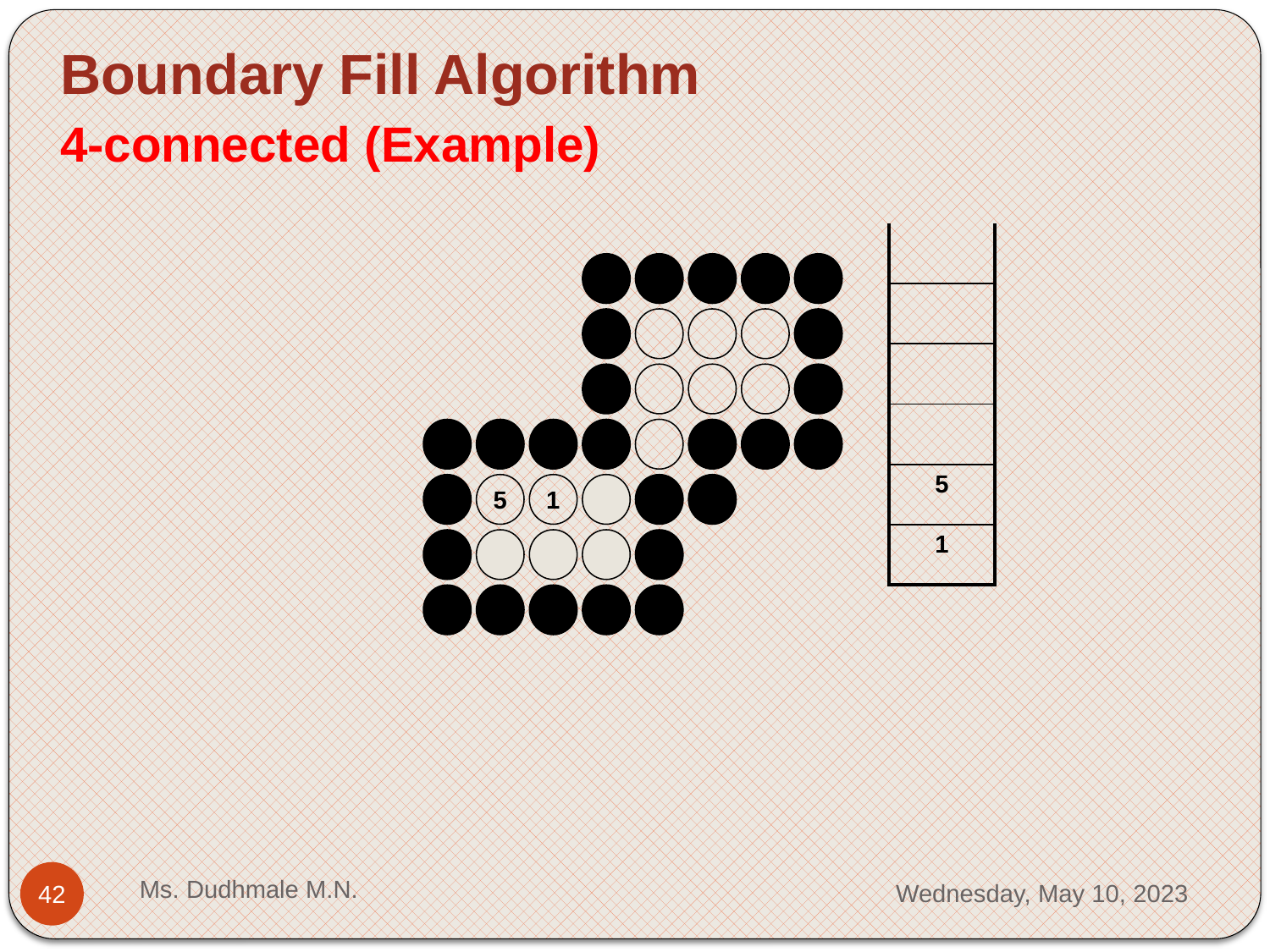

Boundary Fill Algorithm
4-connected (Example)
|  |
| --- |
|  |
|  |
|  |
| 5 |
| 1 |

5
1

Ms. Dudhmale M.N.
Wednesday, May 10, 2023
42